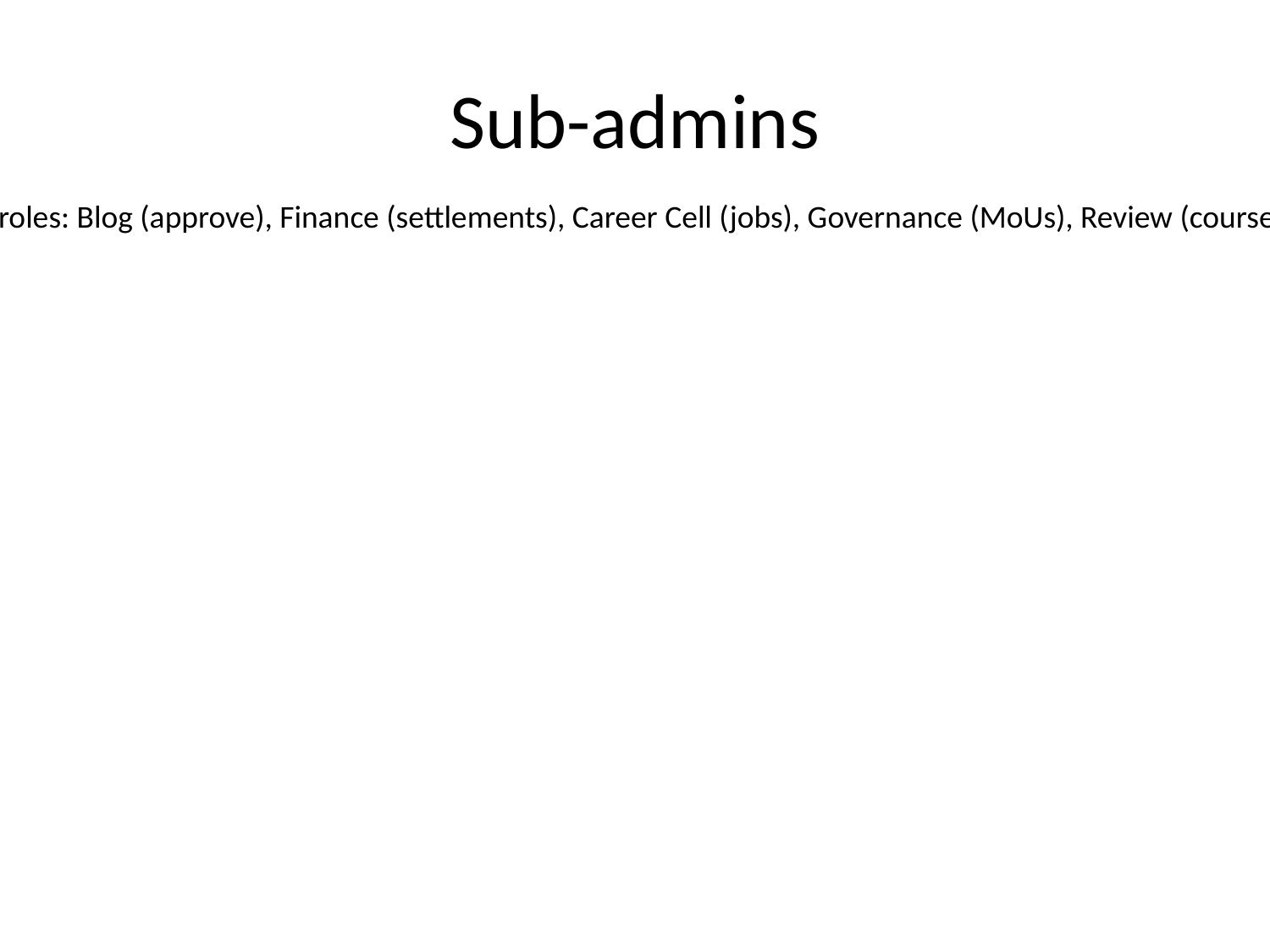

# Sub-admins

Different roles: Blog (approve), Finance (settlements), Career Cell (jobs), Governance (MoUs), Review (course content)